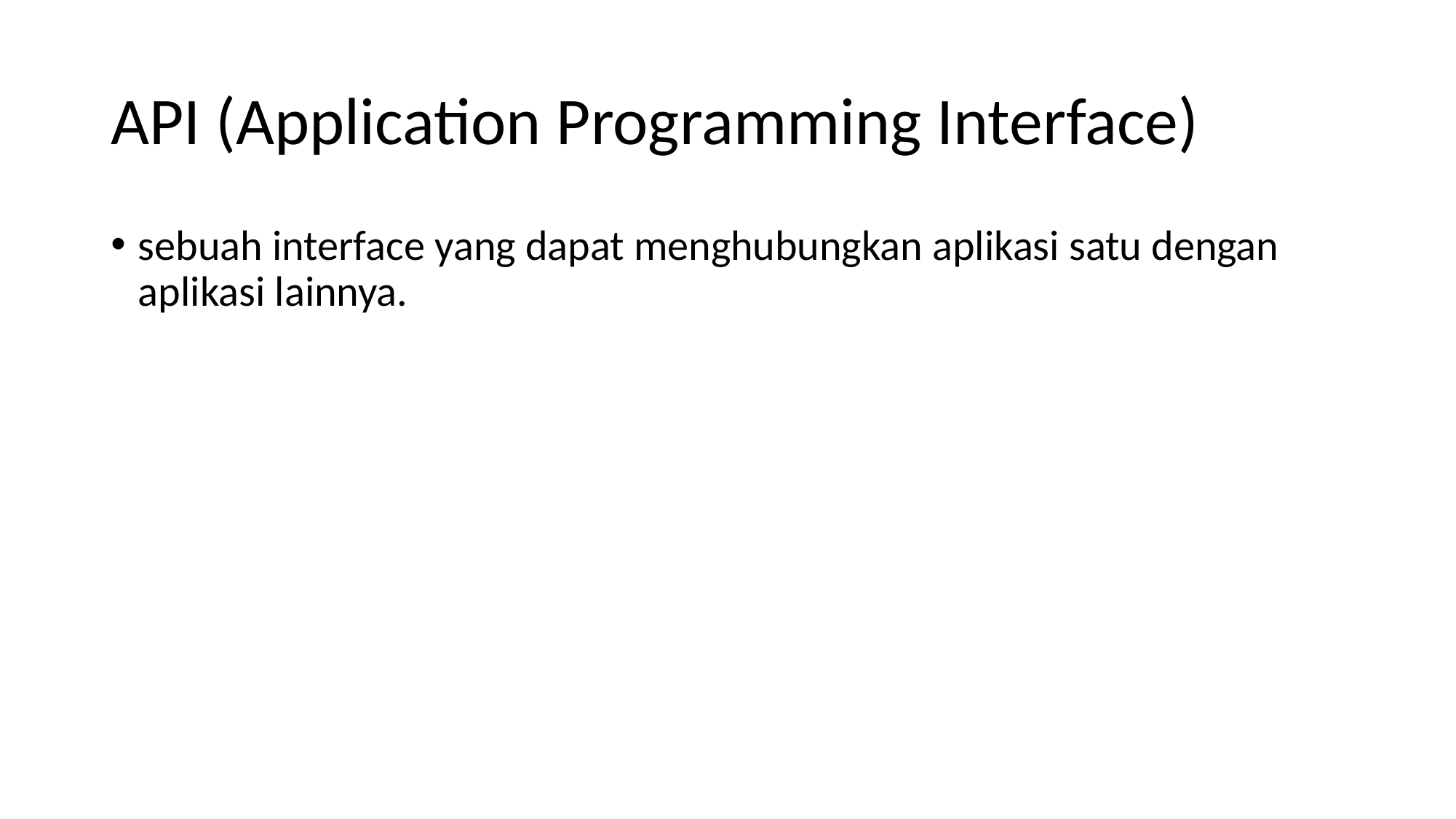

# API (Application Programming Interface)
sebuah interface yang dapat menghubungkan aplikasi satu dengan aplikasi lainnya.